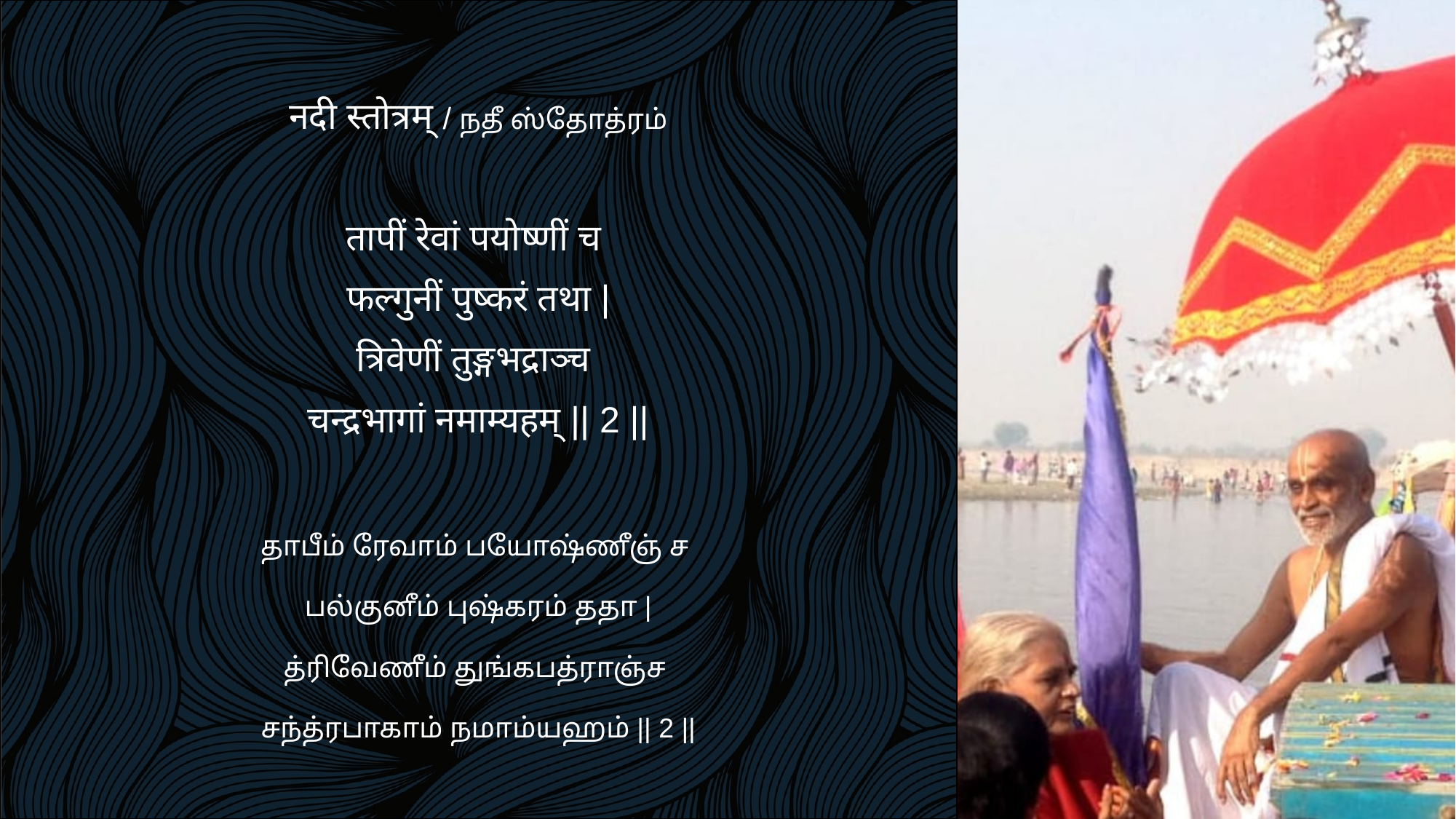

नदी स्तोत्रम् / நதீ ஸ்தோத்ரம்

तापीं रेवां पयोष्णीं च
फल्गुनीं पुष्करं तथा |
त्रिवेणीं तुङ्गभद्राञ्च
चन्द्रभागां नमाम्यहम् || 2 ||

தாபீம் ரேவாம் பயோஷ்ணீஞ் ச
பல்குனீம் புஷ்கரம் ததா |
த்ரிவேணீம் துங்கபத்ராஞ்ச
சந்த்ரபாகாம் நமாம்யஹம் || 2 ||